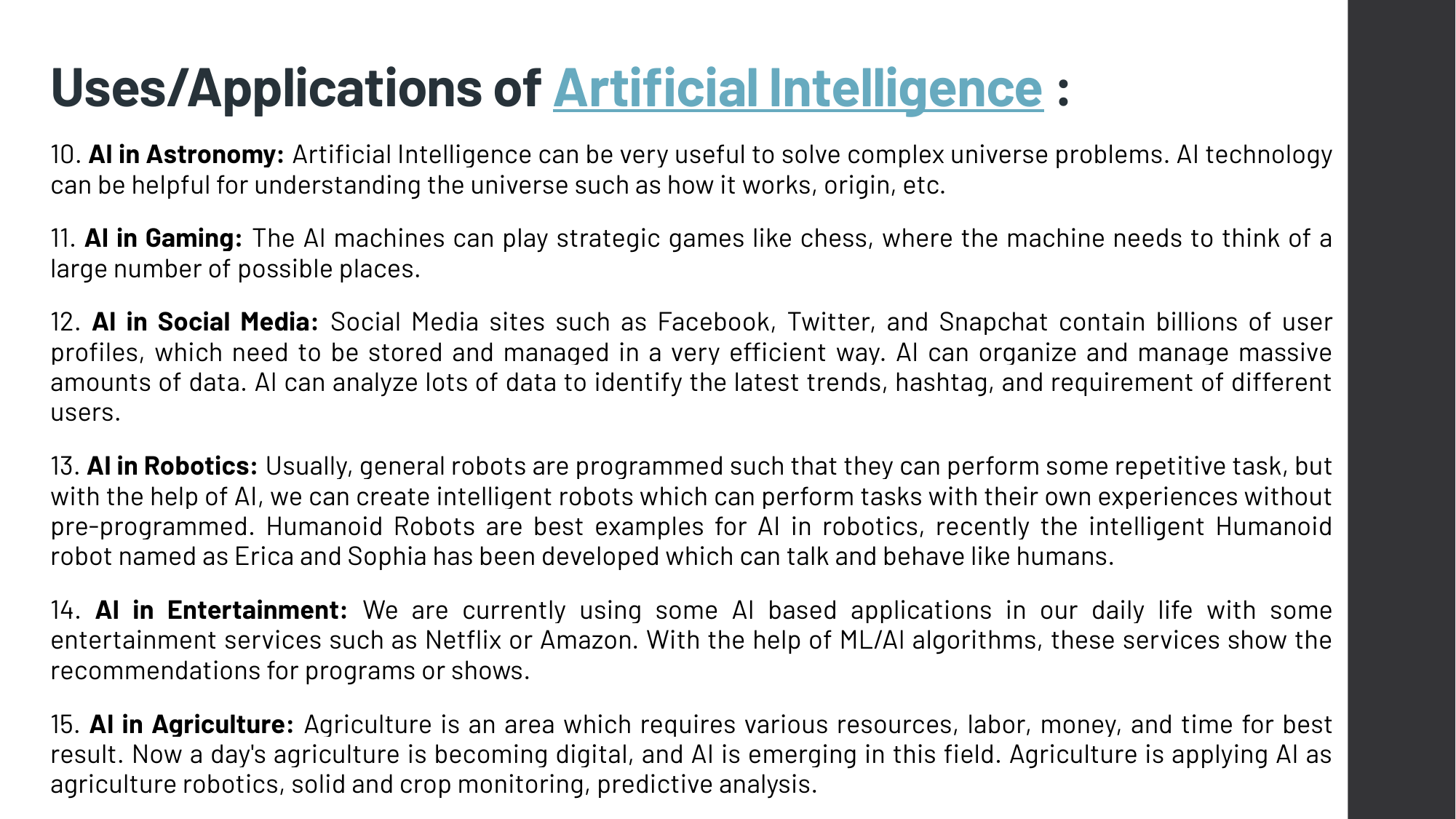

# Uses/Applications of Artificial Intelligence :
10. AI in Astronomy: Artificial Intelligence can be very useful to solve complex universe problems. AI technology can be helpful for understanding the universe such as how it works, origin, etc.
11. AI in Gaming: The AI machines can play strategic games like chess, where the machine needs to think of a large number of possible places.
12. AI in Social Media: Social Media sites such as Facebook, Twitter, and Snapchat contain billions of user profiles, which need to be stored and managed in a very efficient way. AI can organize and manage massive amounts of data. AI can analyze lots of data to identify the latest trends, hashtag, and requirement of different users.
13. AI in Robotics: Usually, general robots are programmed such that they can perform some repetitive task, but with the help of AI, we can create intelligent robots which can perform tasks with their own experiences without pre-programmed. Humanoid Robots are best examples for AI in robotics, recently the intelligent Humanoid robot named as Erica and Sophia has been developed which can talk and behave like humans.
14. AI in Entertainment: We are currently using some AI based applications in our daily life with some entertainment services such as Netflix or Amazon. With the help of ML/AI algorithms, these services show the recommendations for programs or shows.
15. AI in Agriculture: Agriculture is an area which requires various resources, labor, money, and time for best result. Now a day's agriculture is becoming digital, and AI is emerging in this field. Agriculture is applying AI as agriculture robotics, solid and crop monitoring, predictive analysis.